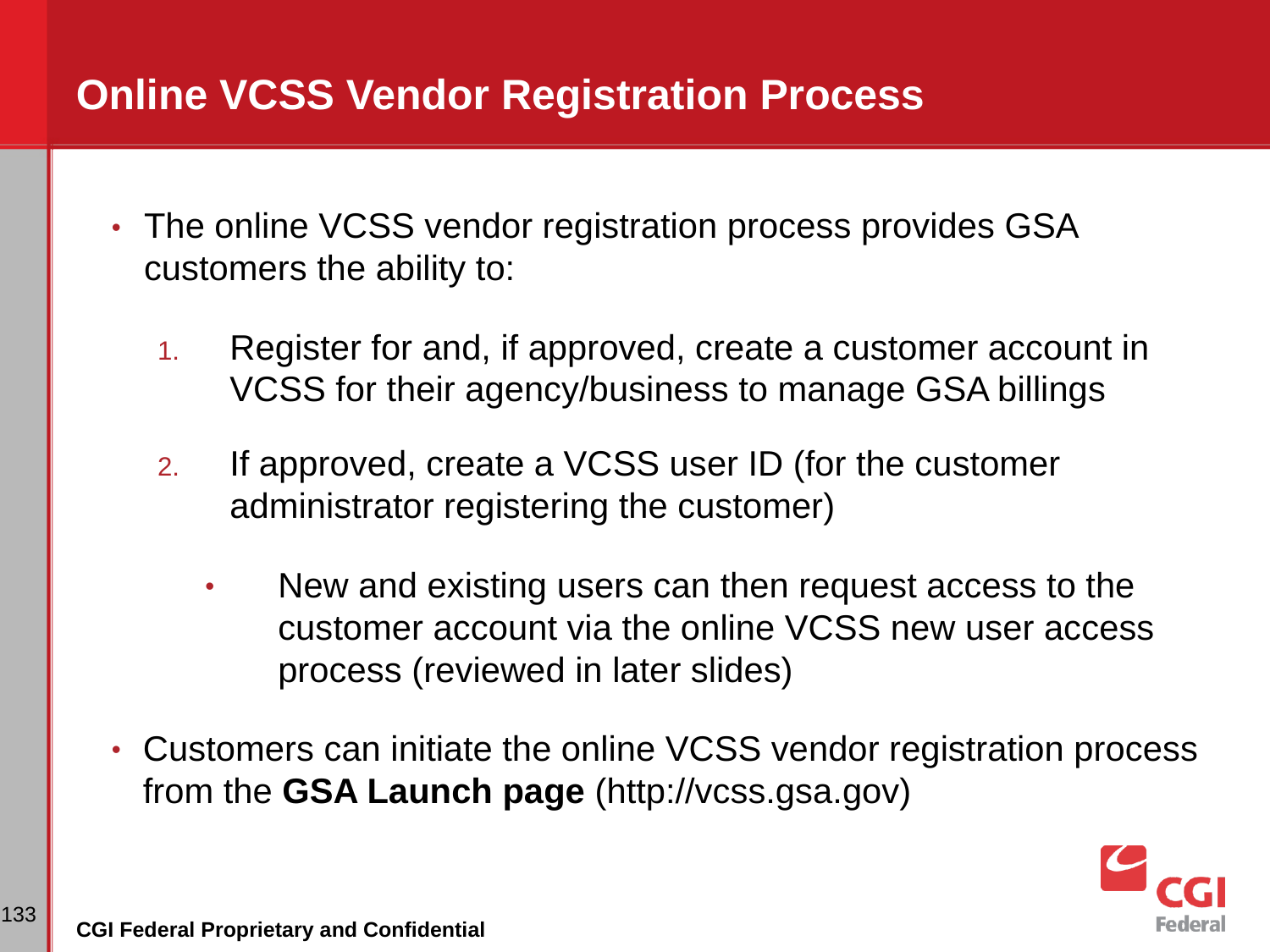

# Online VCSS Vendor Registration Process
The online VCSS vendor registration process provides GSA customers the ability to:

Register for and, if approved, create a customer account in VCSS for their agency/business to manage GSA billings

If approved, create a VCSS user ID (for the customer administrator registering the customer)

New and existing users can then request access to the customer account via the online VCSS new user access process (reviewed in later slides)

Customers can initiate the online VCSS vendor registration process from the GSA Launch page (http://vcss.gsa.gov)

133
CGI Federal Proprietary and Confidential